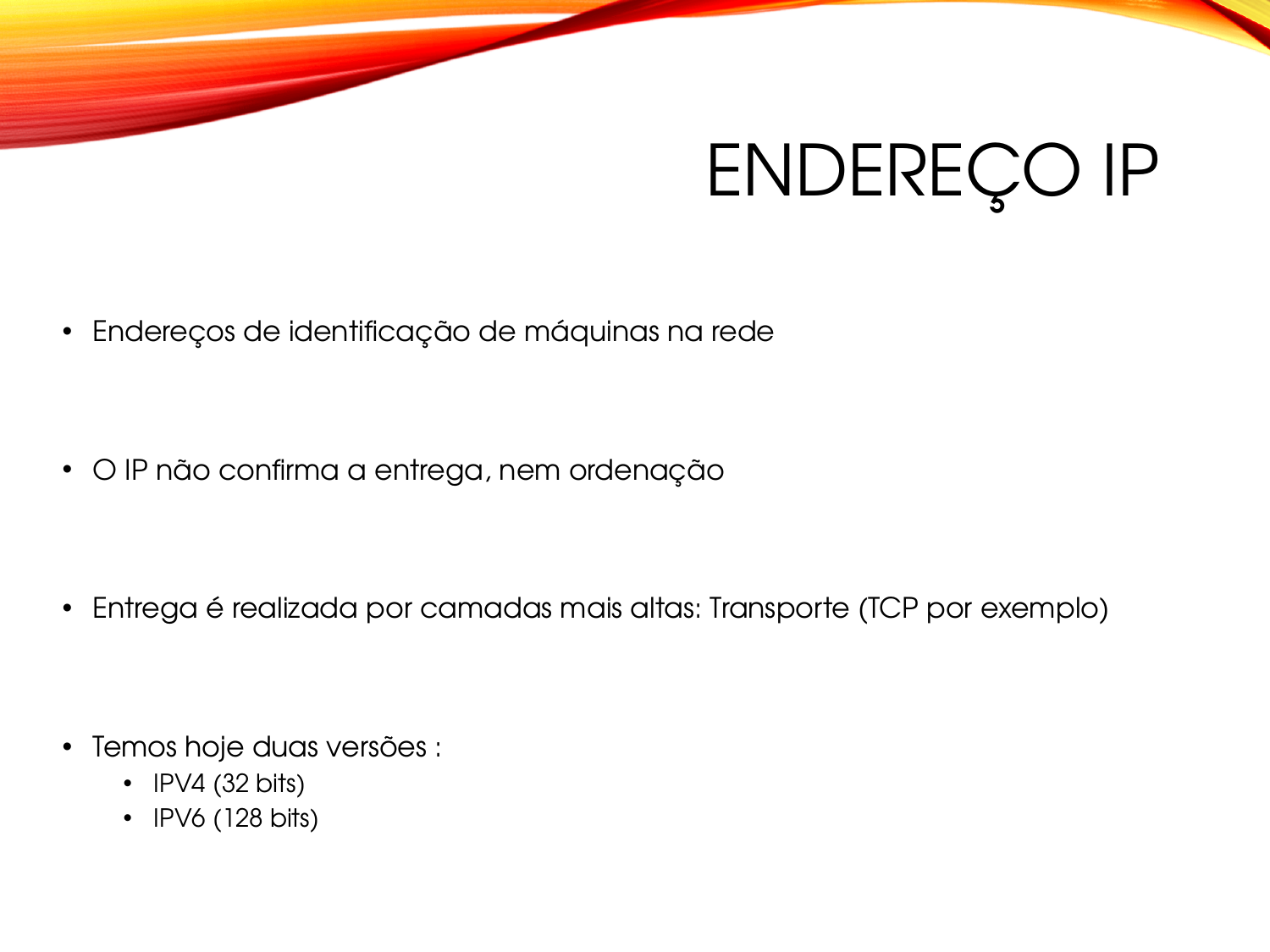

# Endereço IP

Endereços de identificação de máquinas na rede

O IP não confirma a entrega, nem ordenação

Entrega é realizada por camadas mais altas: Transporte (TCP por exemplo)

Temos hoje duas versões :
IPV4 (32 bits)
IPV6 (128 bits)